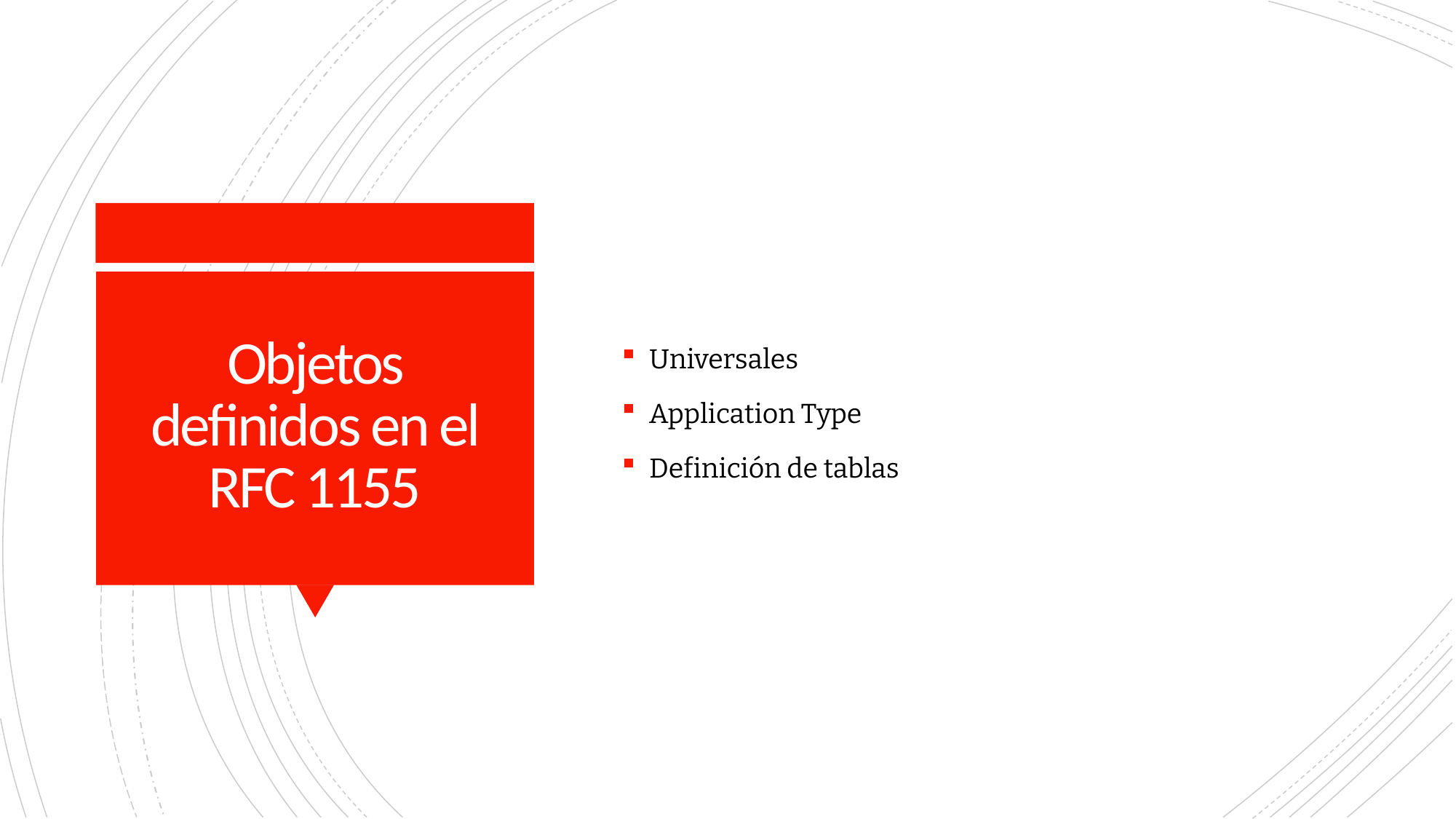

Universales
Application Type
Definición de tablas
# Objetos definidos en el RFC 1155